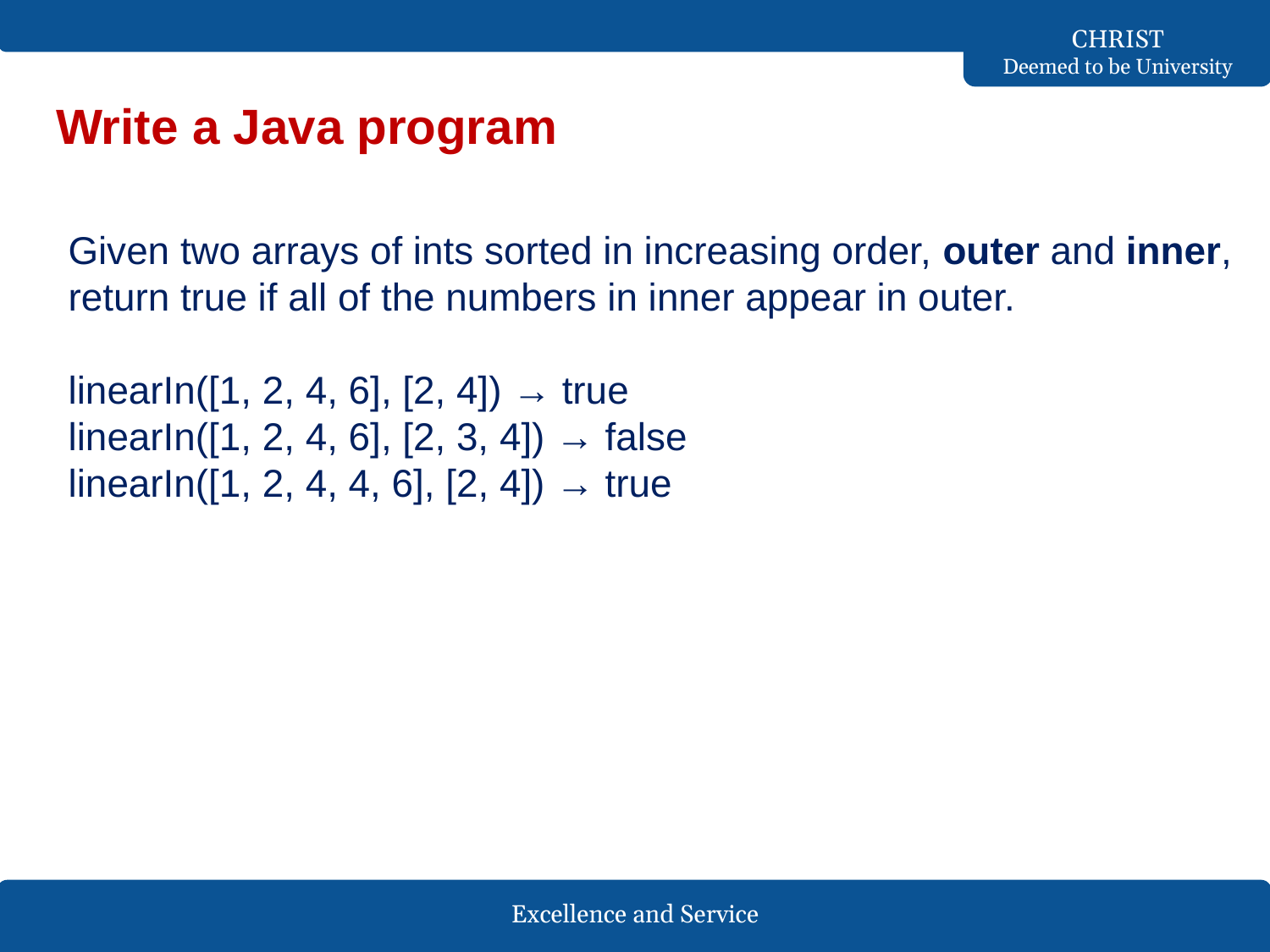

# Write a Java program
Given two arrays of ints sorted in increasing order, outer and inner, return true if all of the numbers in inner appear in outer.

linearIn([1, 2, 4, 6], [2, 4]) → true
linearIn([1, 2, 4, 6], [2, 3, 4]) → false
linearIn([1, 2, 4, 4, 6], [2, 4]) → true